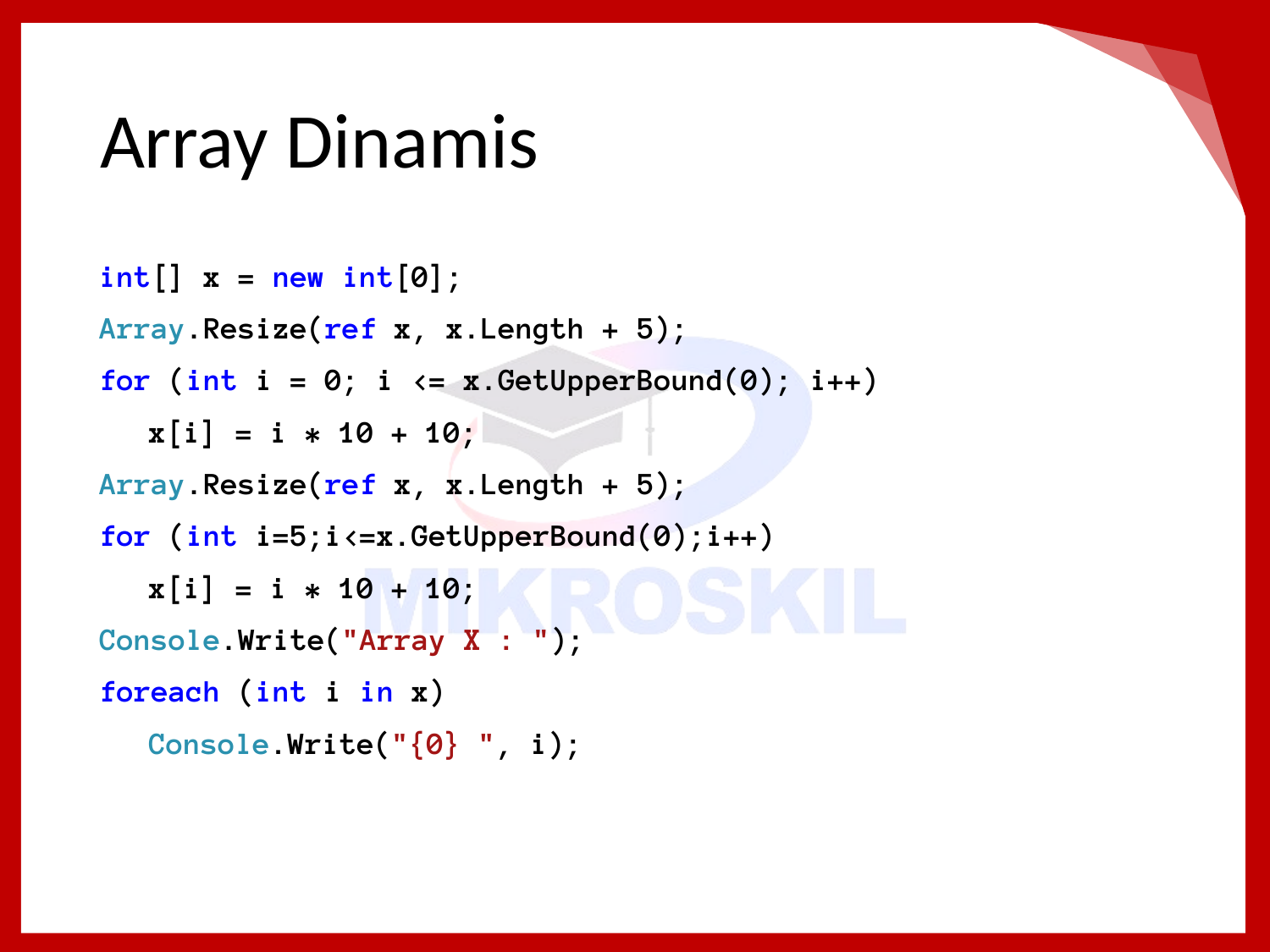

# Array Dinamis
int[] x = new int[0];
Array.Resize(ref x, x.Length + 5);
for (int i = 0; i <= x.GetUpperBound(0); i++)
x[i] = i * 10 + 10;
Array.Resize(ref x, x.Length + 5);
for (int i=5;i<=x.GetUpperBound(0);i++)
x[i] = i * 10 + 10;
Console.Write("Array X : ");
foreach (int i in x)
Console.Write("{0} ", i);